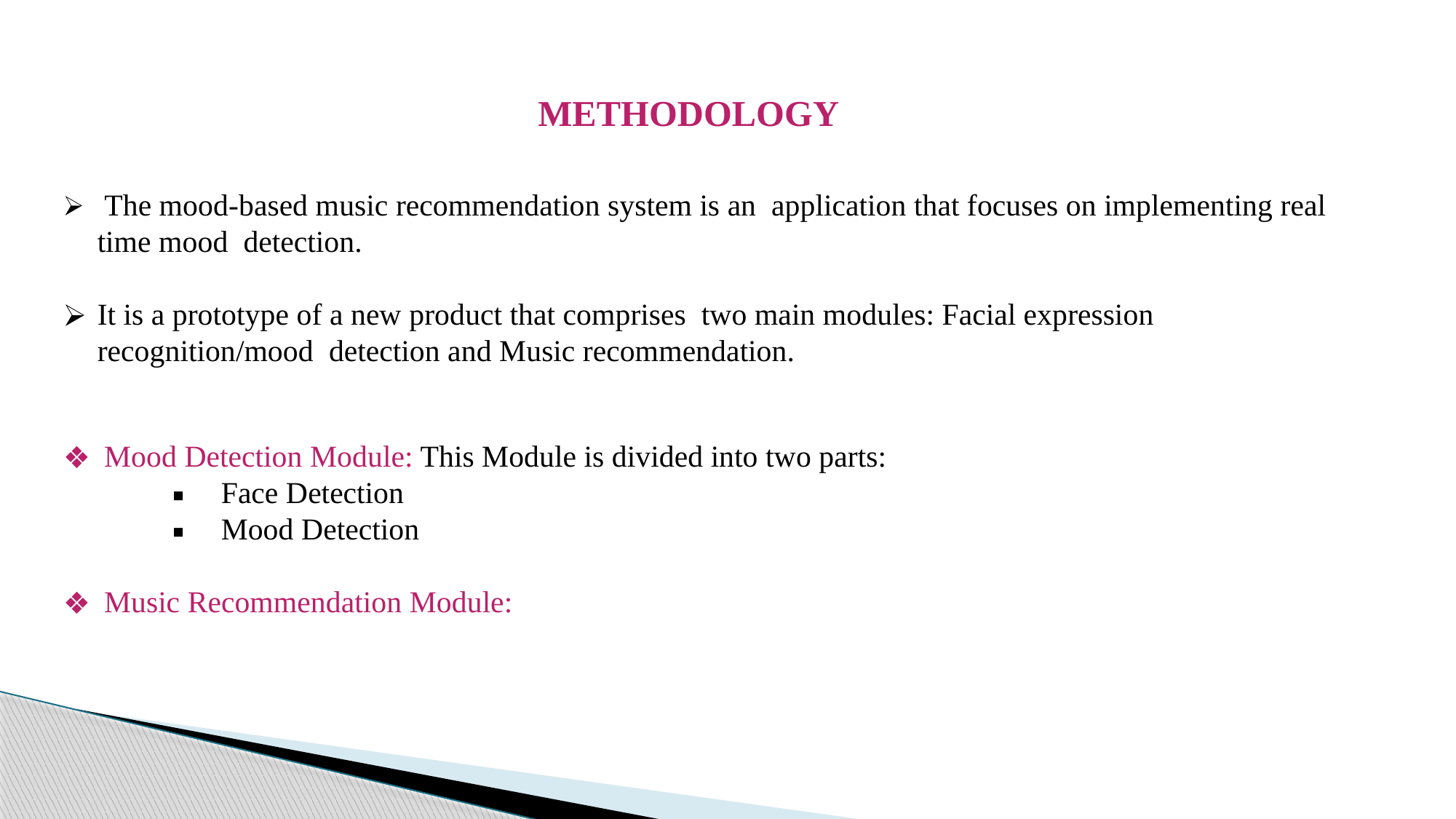

METHODOLOGY

 The mood-based music recommendation system is an  application that focuses on implementing real time mood  detection.

It is a prototype of a new product that comprises  two main modules: Facial expression recognition/mood  detection and Music recommendation.

Mood Detection Module: This Module is divided into two parts:
 Face Detection
 Mood Detection

Music Recommendation Module: